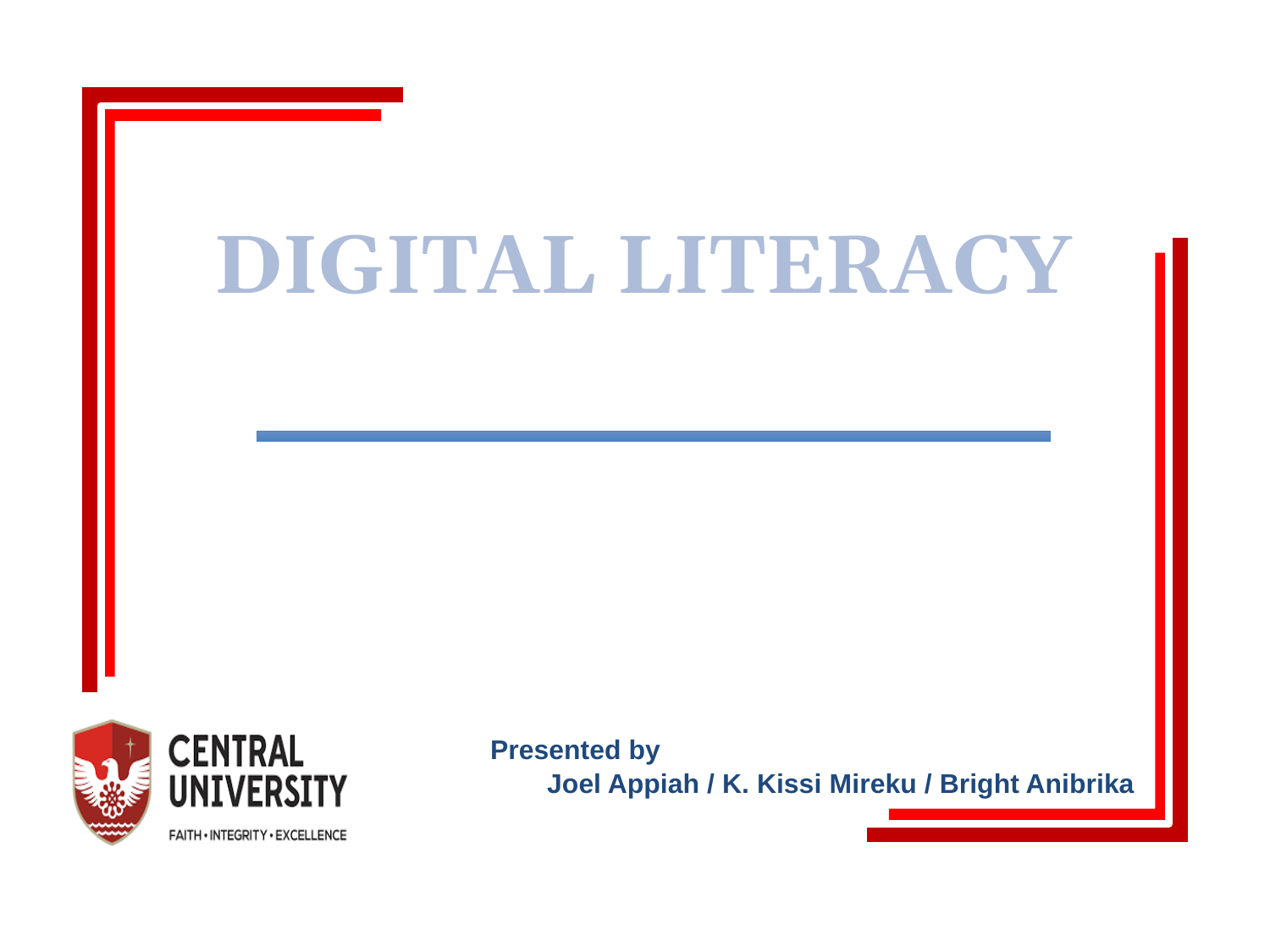

DIGITAL LITERACY

Presented by
Joel Appiah / K. Kissi Mireku / Bright Anibrika